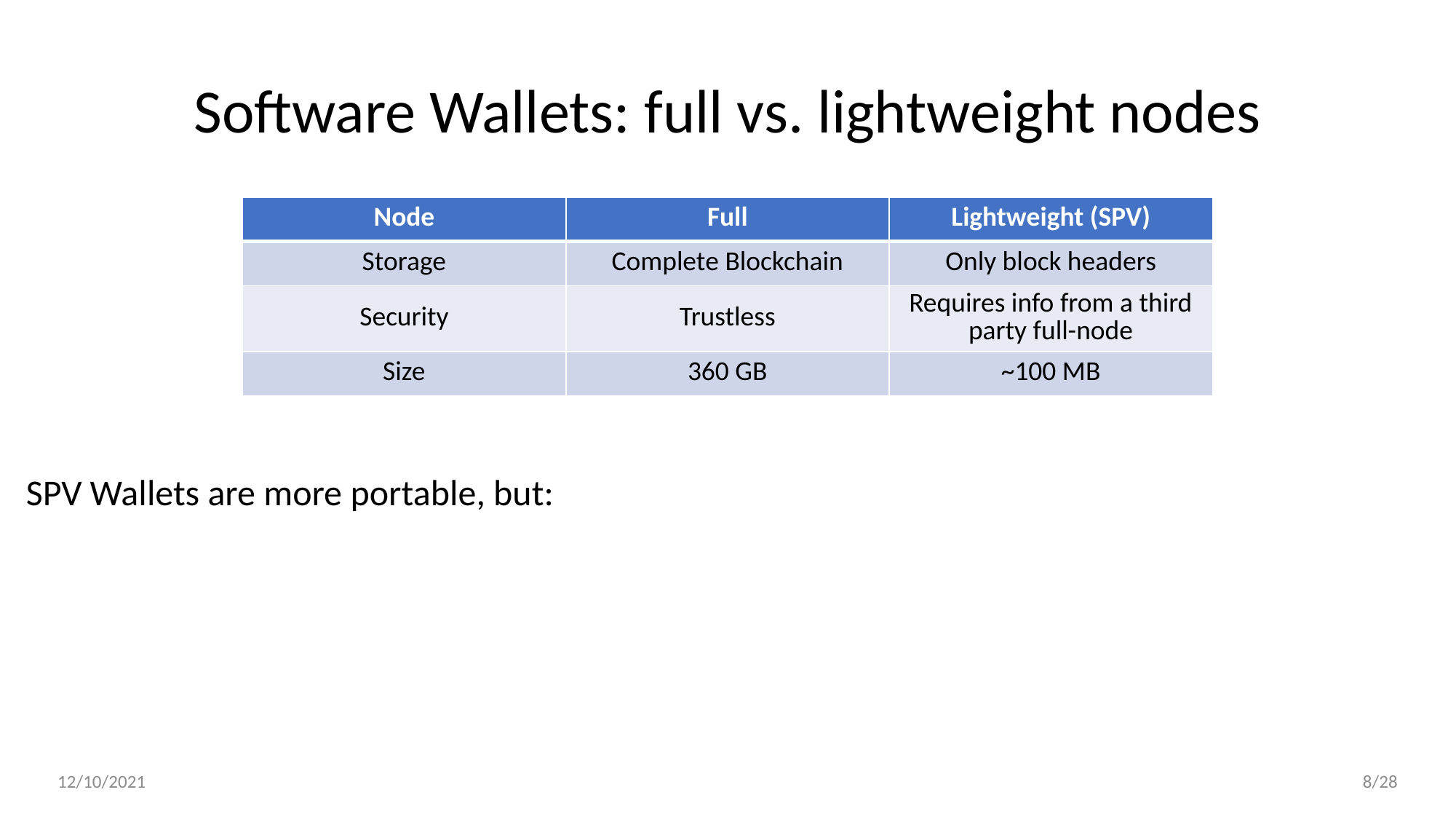

Software Wallets: full vs. lightweight nodes
| Node | Full | Lightweight (SPV) |
| --- | --- | --- |
| Storage | Complete Blockchain | Only block headers |
| Security | Trustless | Requires info from a third party full-node |
| Size | 360 GB | ~100 MB |
SPV Wallets are more portable, but:

12/10/2021
8/28